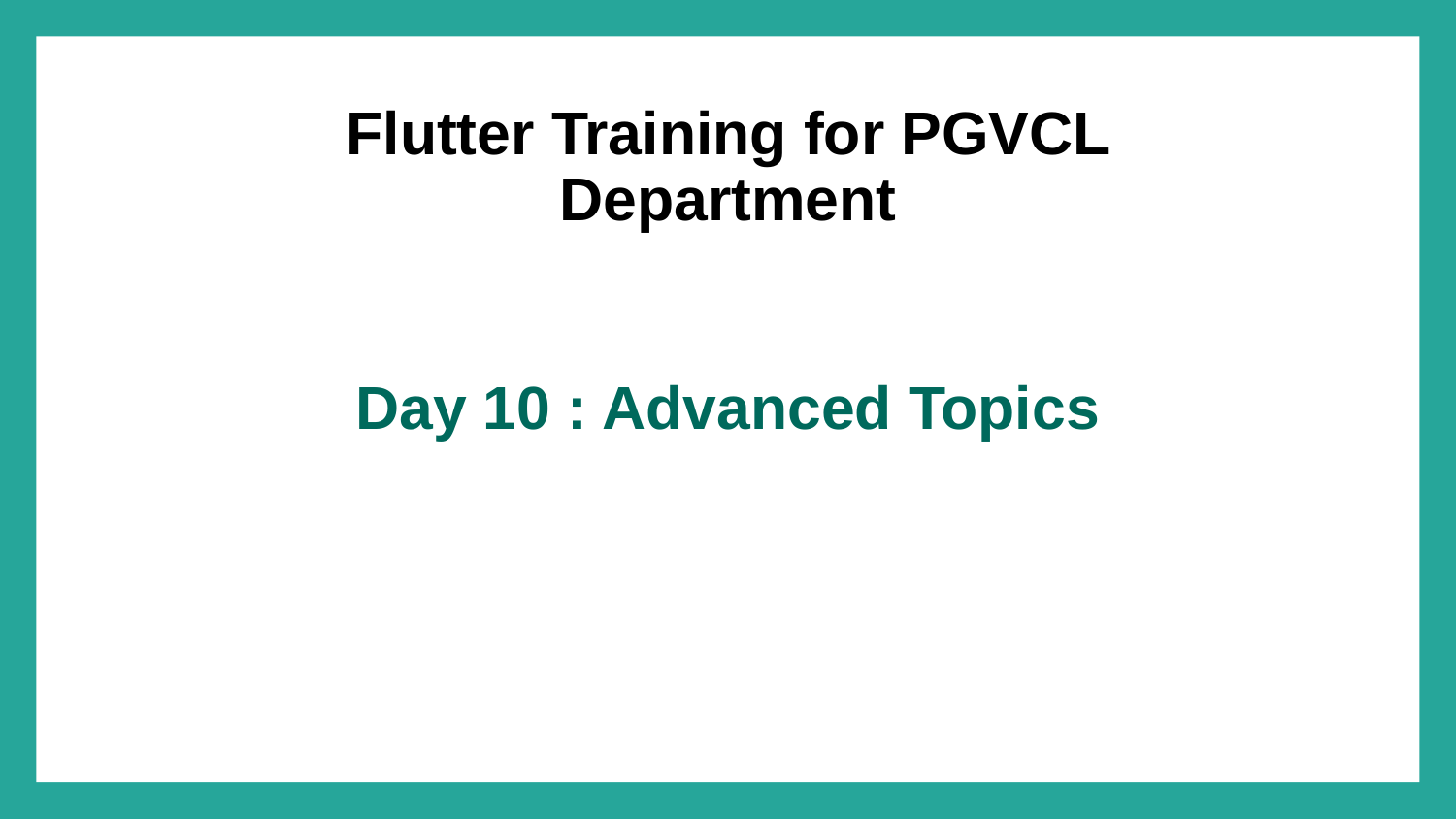

Flutter Training for PGVCL Department
# Day 10 : Advanced Topics